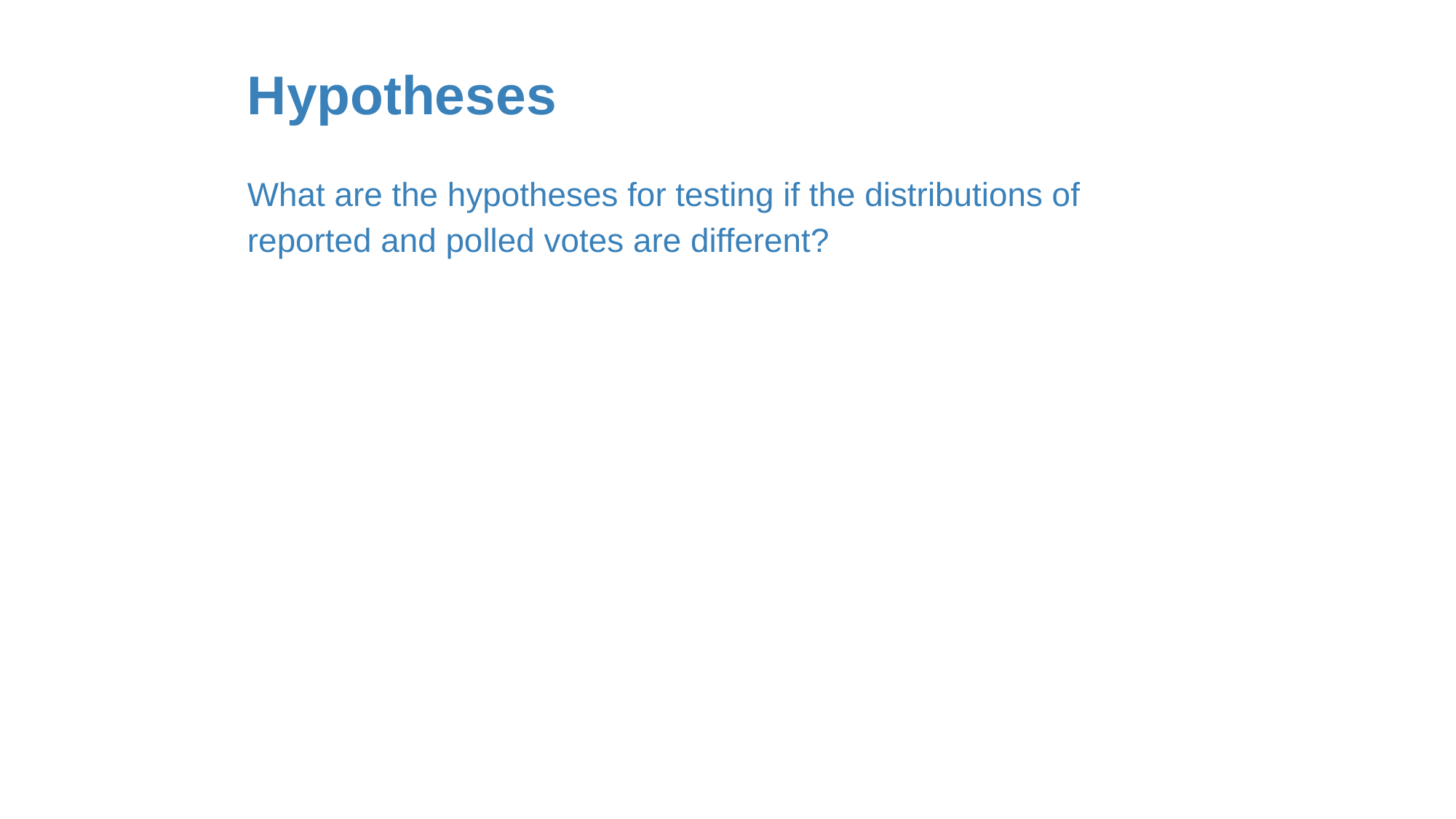

# Hypotheses
What are the hypotheses for testing if the distributions of reported and polled votes are different?